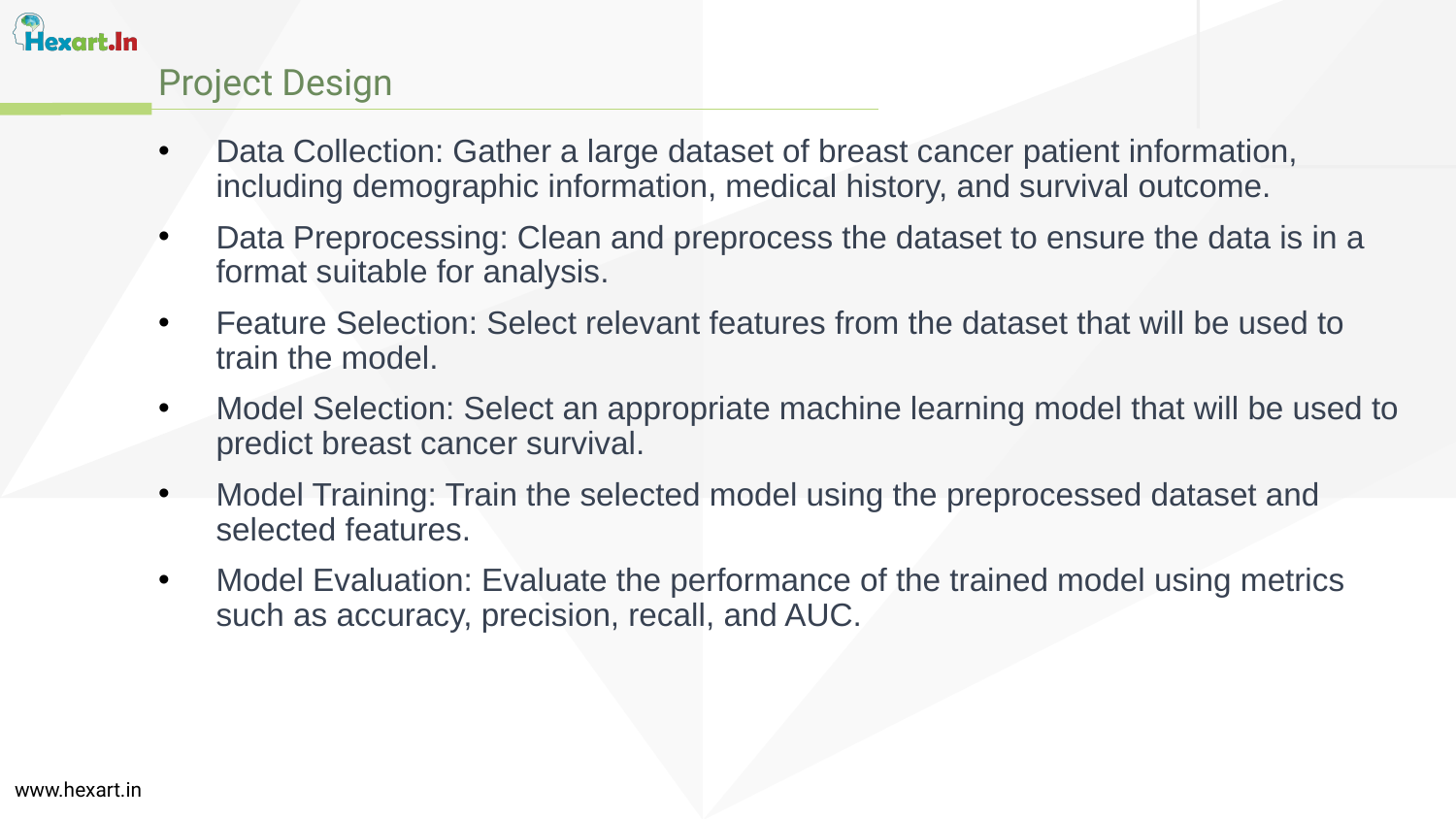

Project Design
Data Collection: Gather a large dataset of breast cancer patient information, including demographic information, medical history, and survival outcome.
Data Preprocessing: Clean and preprocess the dataset to ensure the data is in a format suitable for analysis.
Feature Selection: Select relevant features from the dataset that will be used to train the model.
Model Selection: Select an appropriate machine learning model that will be used to predict breast cancer survival.
Model Training: Train the selected model using the preprocessed dataset and selected features.
Model Evaluation: Evaluate the performance of the trained model using metrics such as accuracy, precision, recall, and AUC.